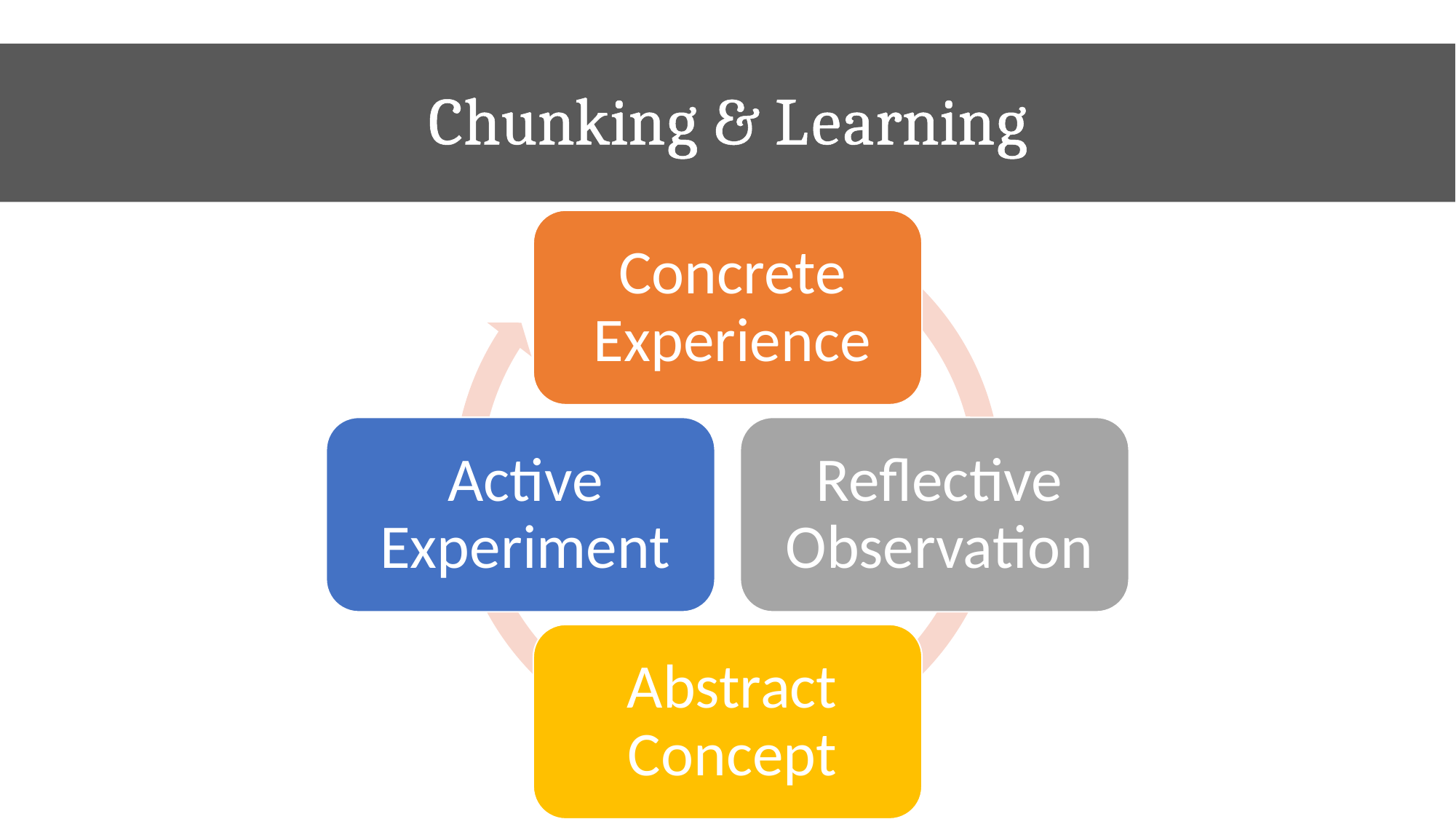

# Chunking & Learning
Concrete Experience
Reflective Observation
Abstract Concept
Active Experiment